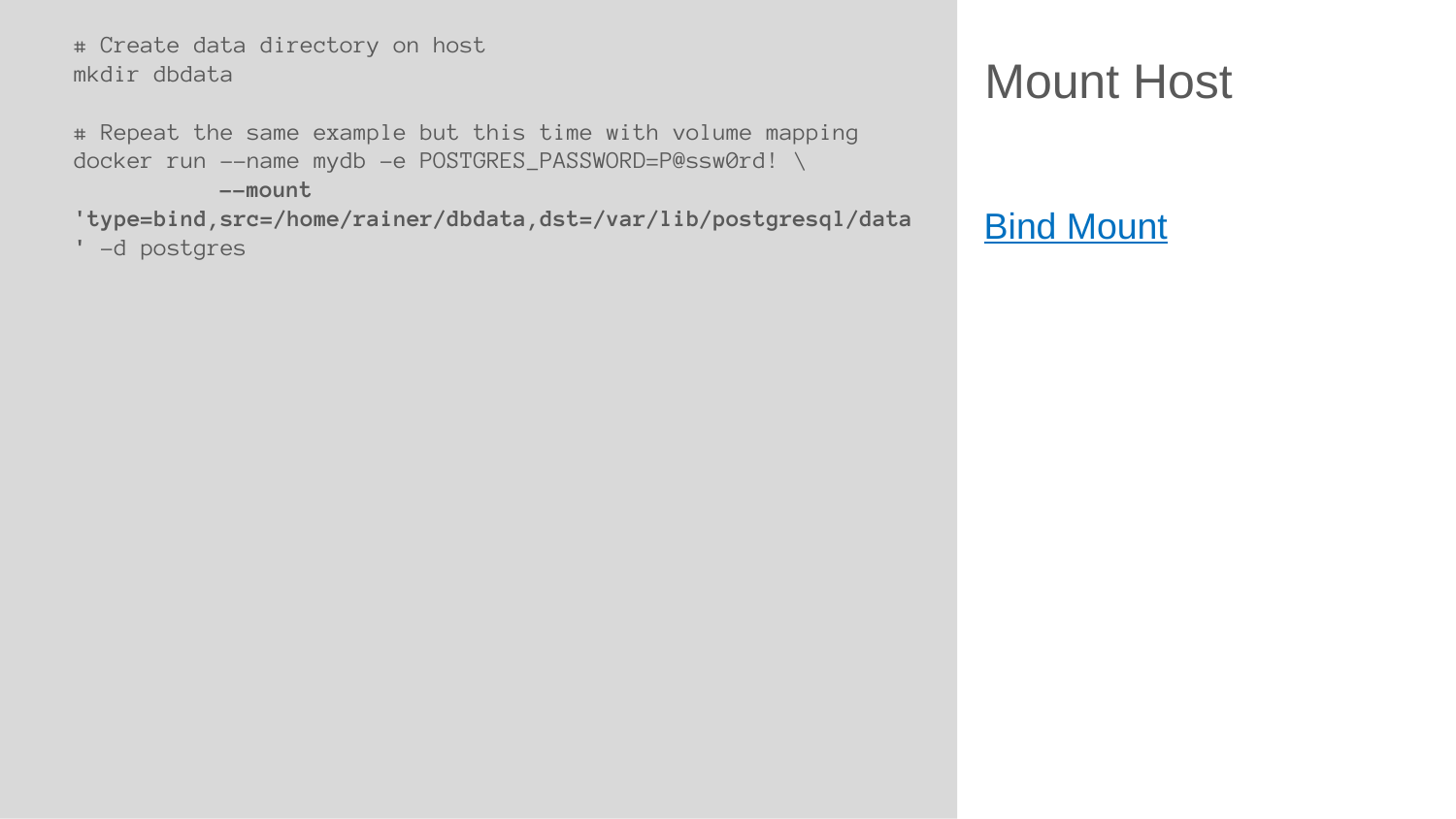

# Create data directory on host
mkdir dbdata

# Repeat the same example but this time with volume mapping
docker run --name mydb -e POSTGRES_PASSWORD=P@ssw0rd! \
	--mount 'type=bind,src=/home/rainer/dbdata,dst=/var/lib/postgresql/data' -d postgres
# Mount Host

Bind Mount